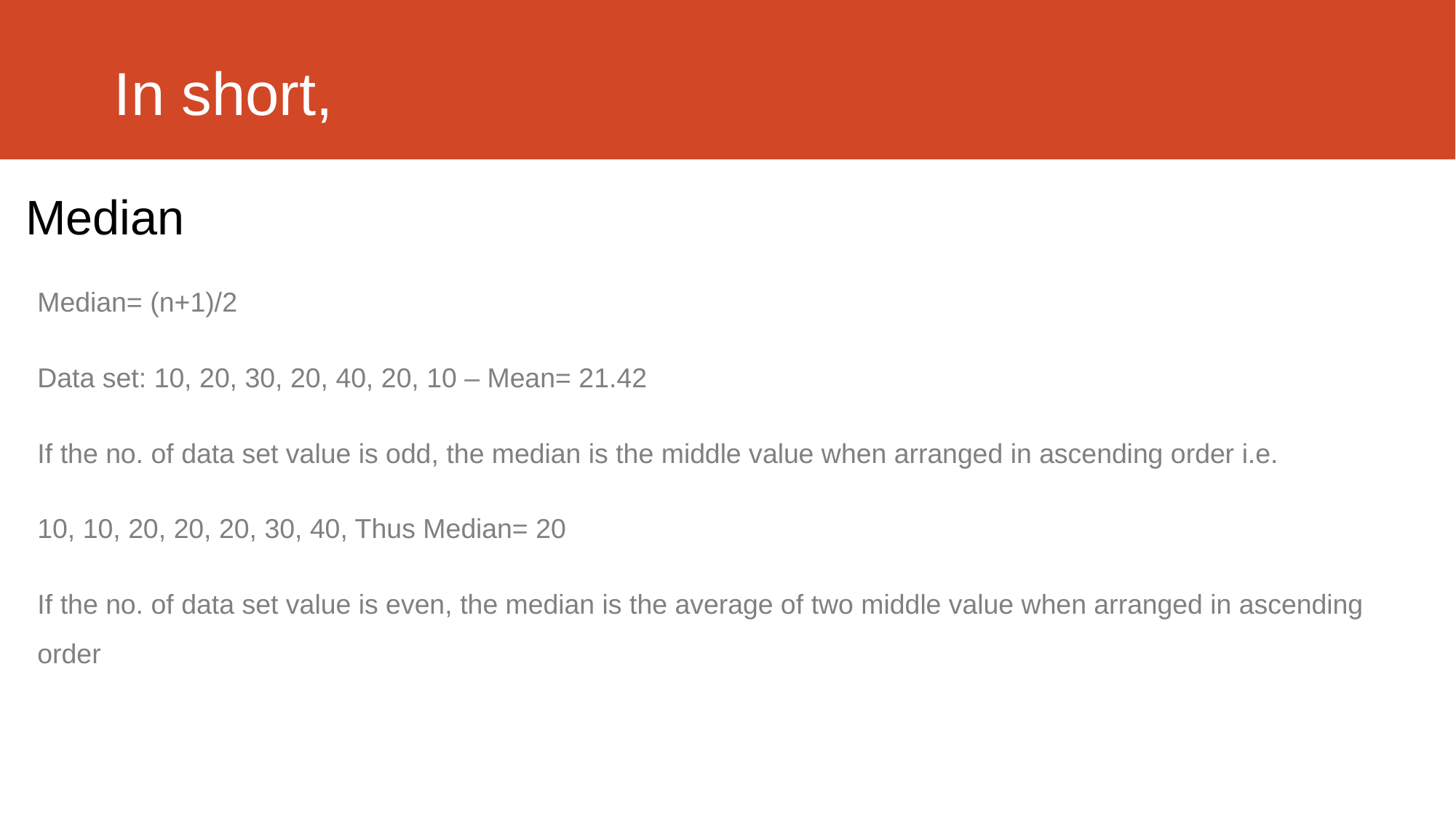

# In short,
Median
Median= (n+1)/2
Data set: 10, 20, 30, 20, 40, 20, 10 – Mean= 21.42
If the no. of data set value is odd, the median is the middle value when arranged in ascending order i.e.
10, 10, 20, 20, 20, 30, 40, Thus Median= 20
If the no. of data set value is even, the median is the average of two middle value when arranged in ascending order